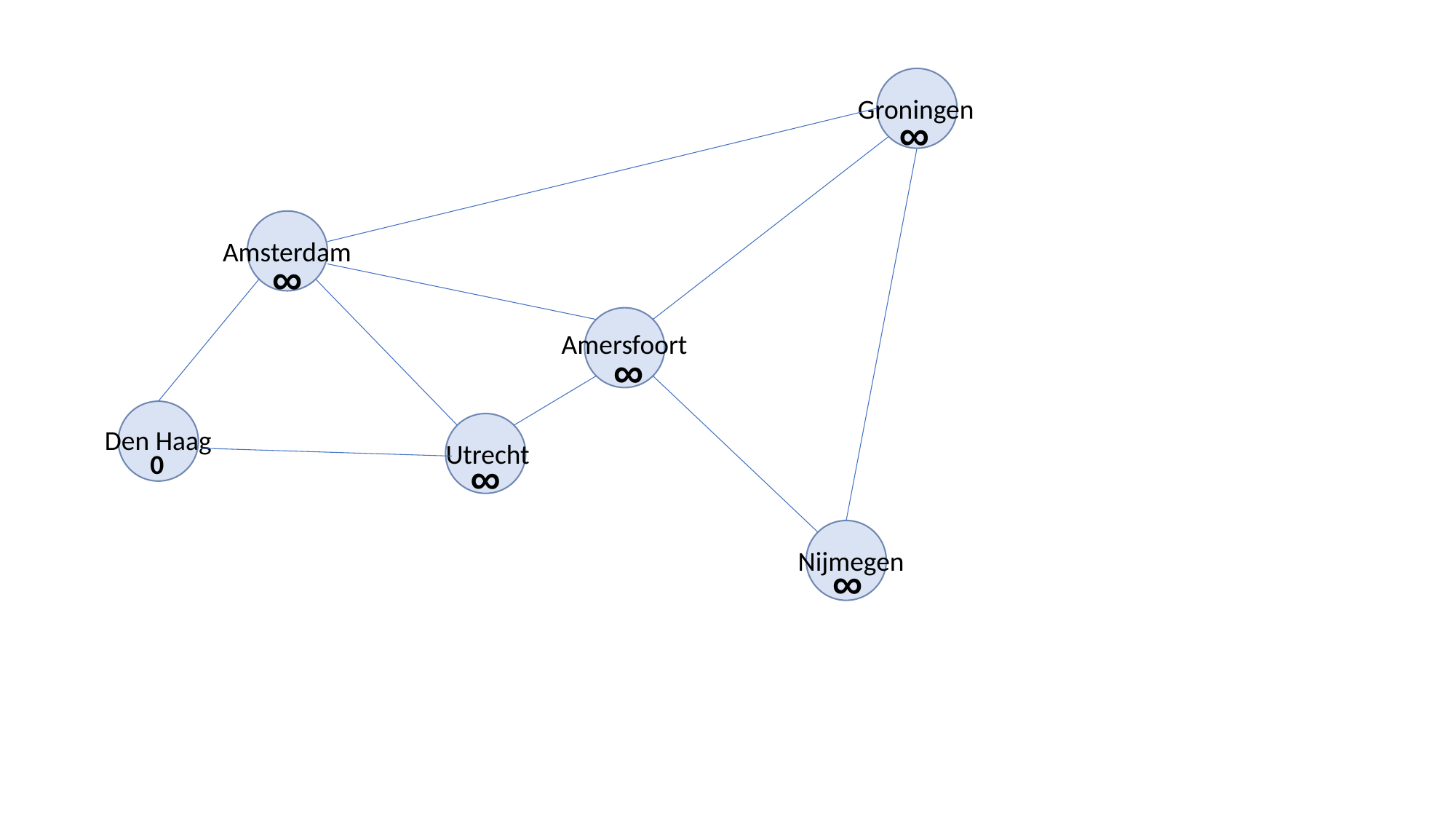

Groningen
∞

Amsterdam
∞

Amersfoort
∞

Den Haag
Utrecht
0
∞

Nijmegen
∞